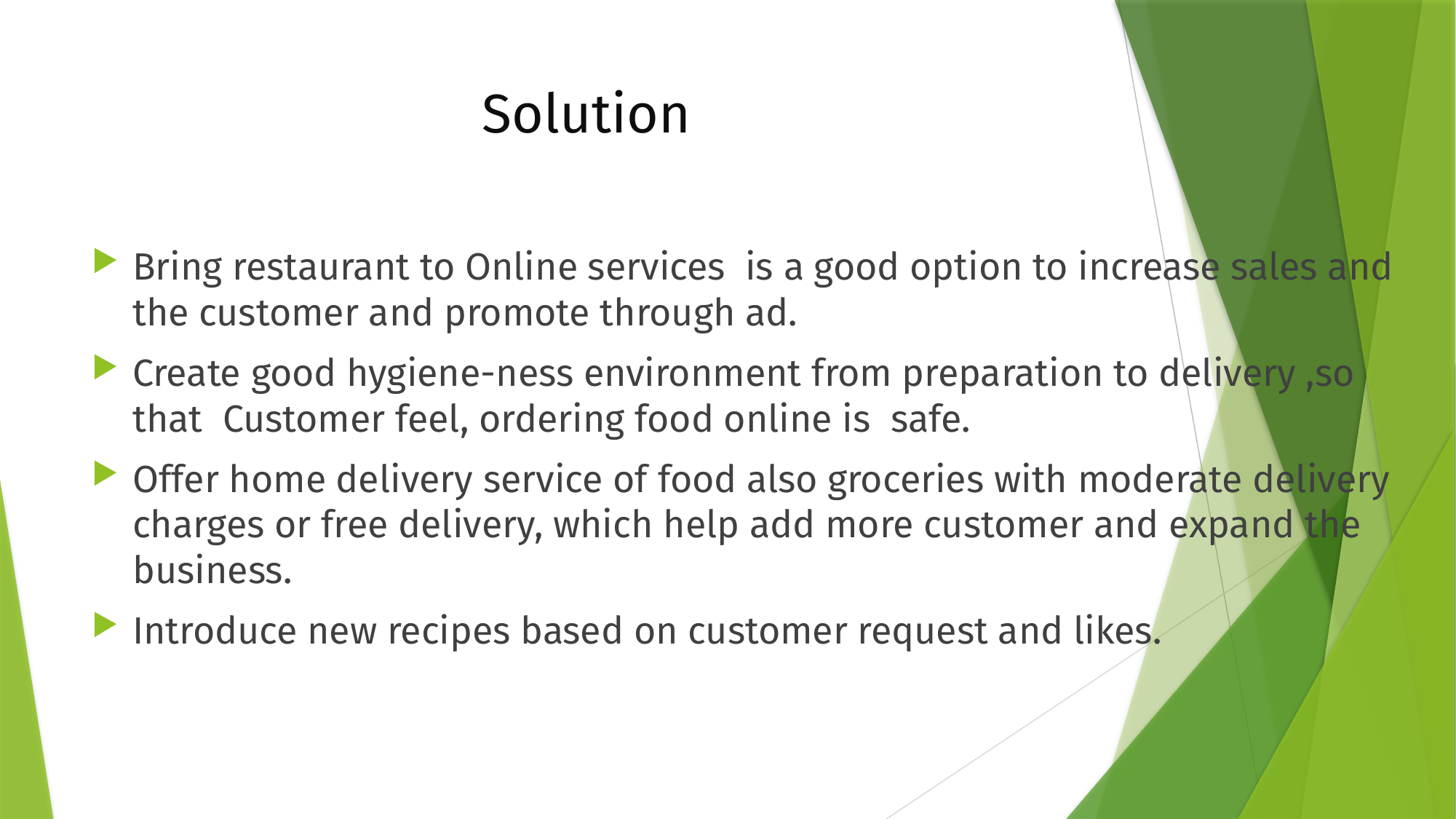

# Solution

Bring restaurant to Online services  is a good option to increase sales and the customer and promote through ad.
Create good hygiene-ness environment from preparation to delivery ,so that  Customer feel, ordering food online is  safe.
Offer home delivery service of food also groceries with moderate delivery charges or free delivery, which help add more customer and expand the business.
Introduce new recipes based on customer request and likes.